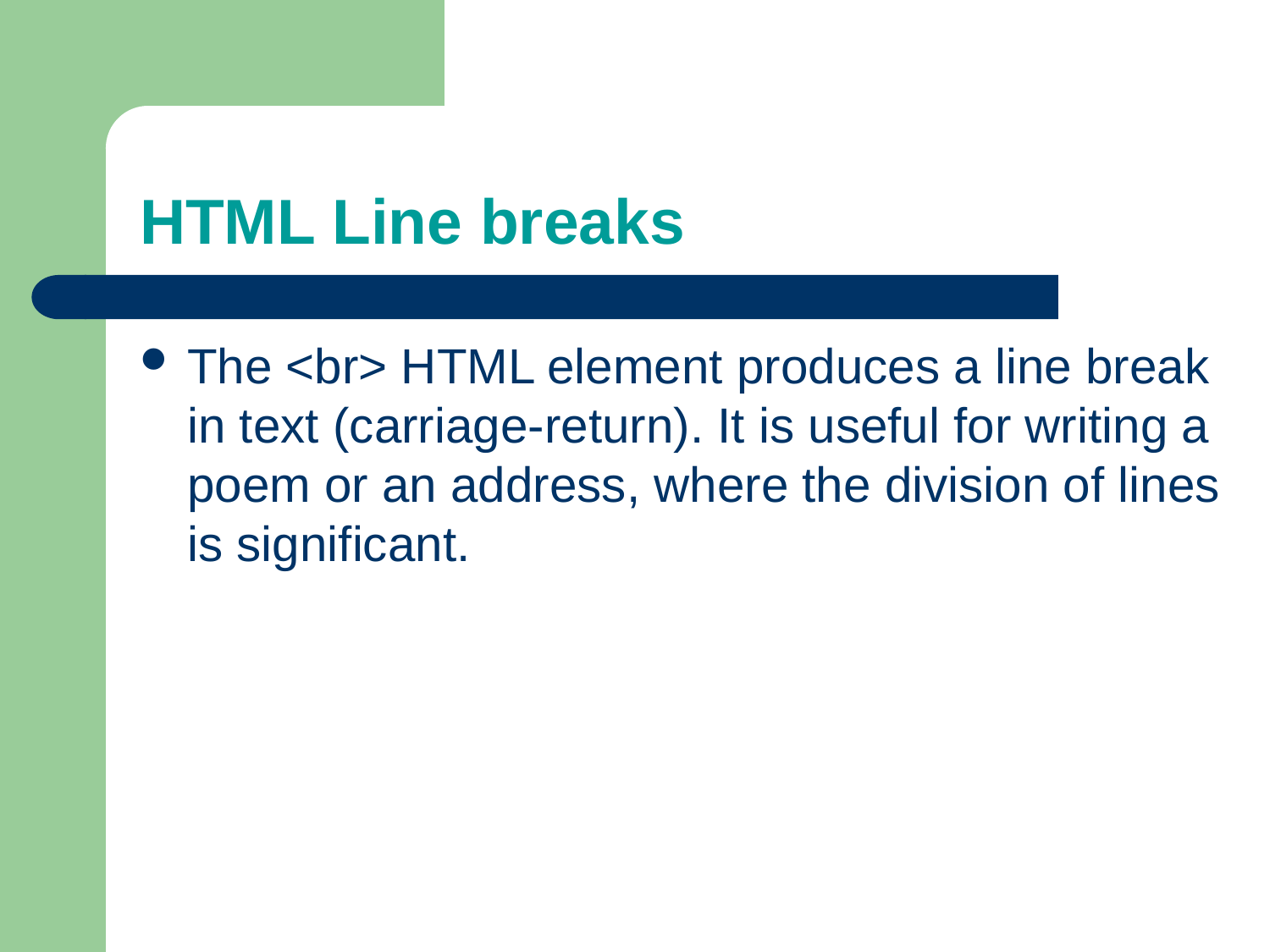

# HTML Line breaks
The <br> HTML element produces a line break in text (carriage-return). It is useful for writing a poem or an address, where the division of lines is significant.